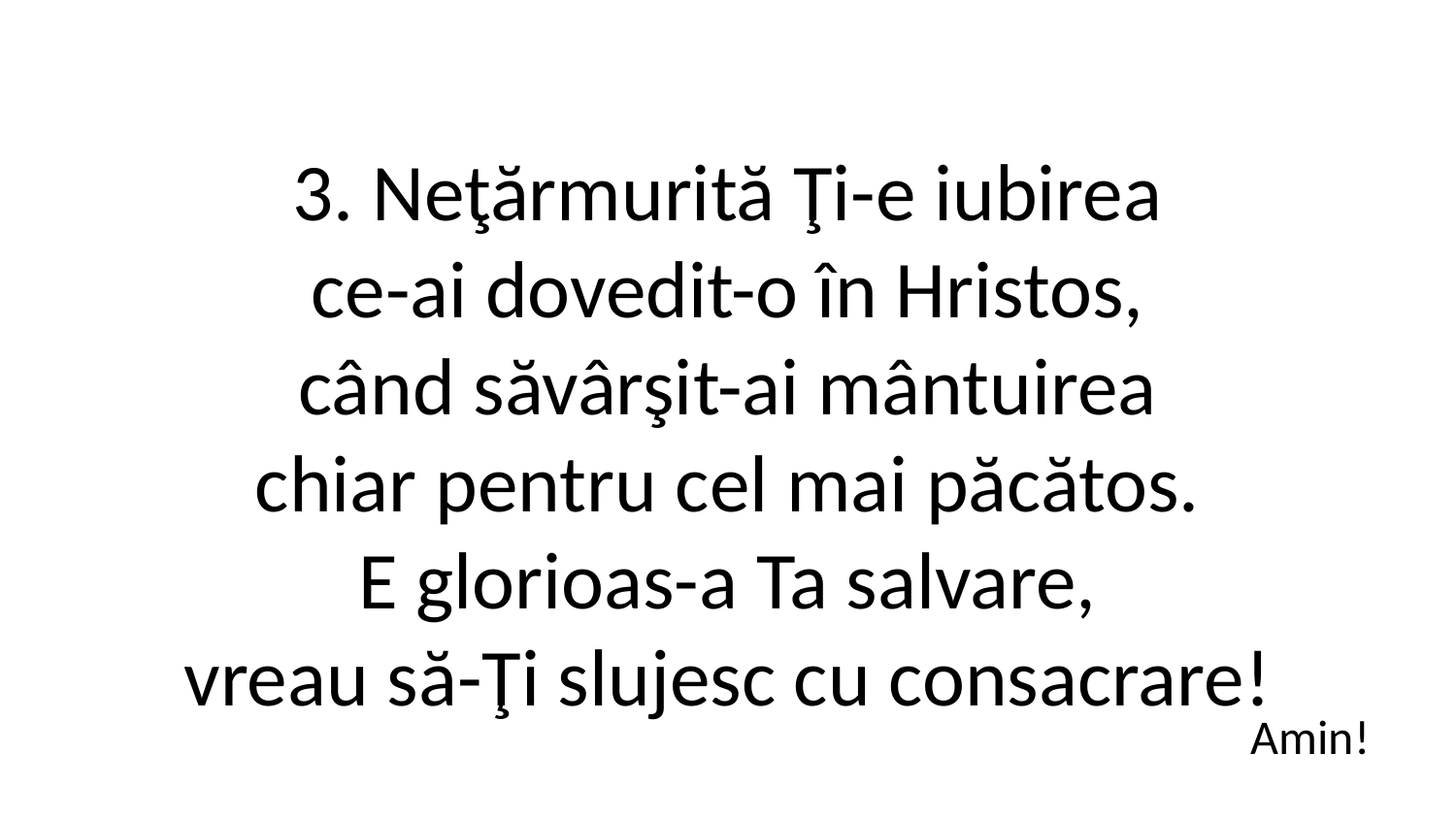

3. Neţărmurită Ţi-e iubirea
ce-ai dovedit-o în Hristos,
când săvârşit-ai mântuirea
chiar pentru cel mai păcătos.
E glorioas-a Ta salvare,
vreau să-Ţi slujesc cu consacrare!

Amin!